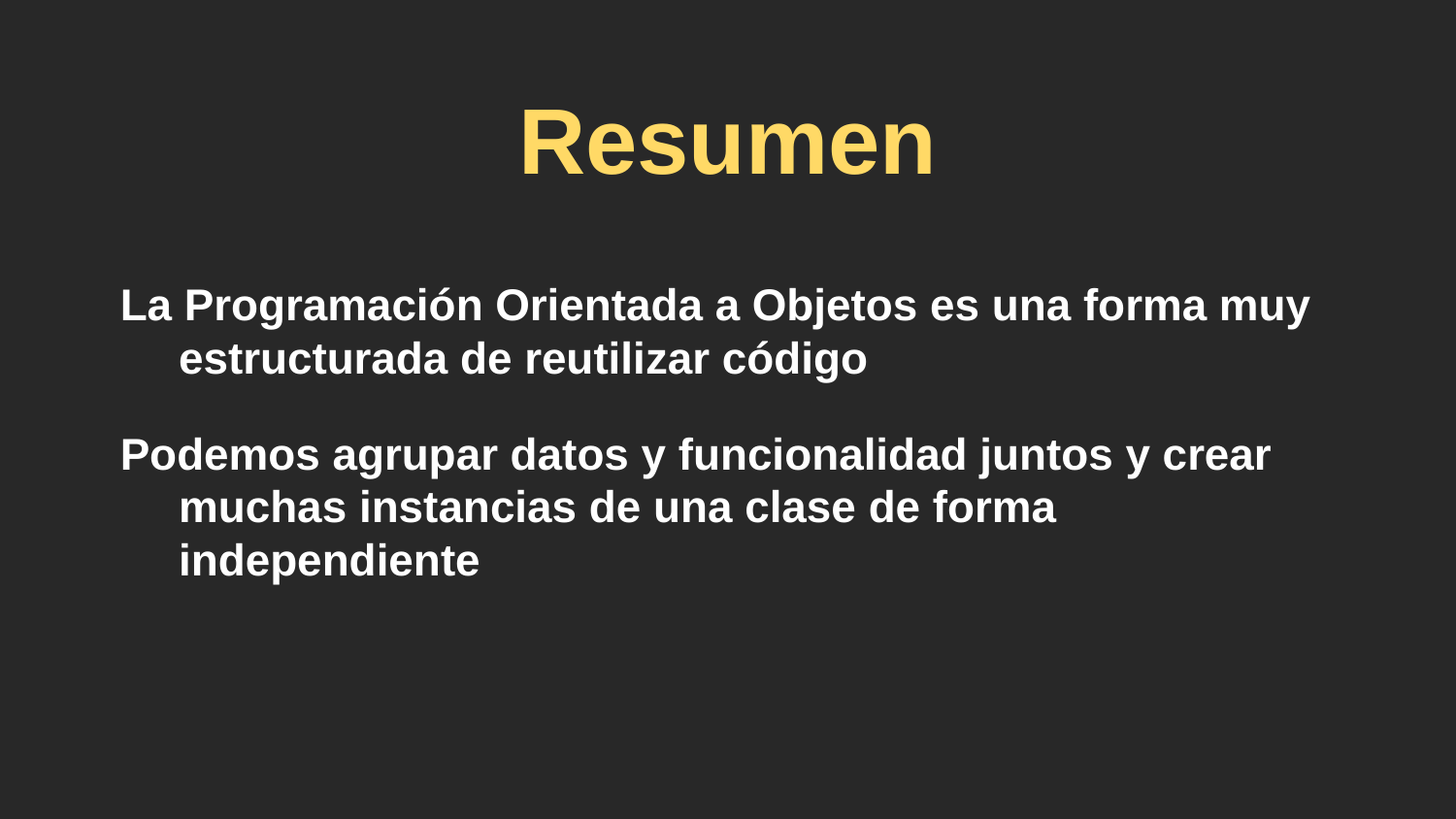

# Resumen
La Programación Orientada a Objetos es una forma muy estructurada de reutilizar código
Podemos agrupar datos y funcionalidad juntos y crear muchas instancias de una clase de forma independiente